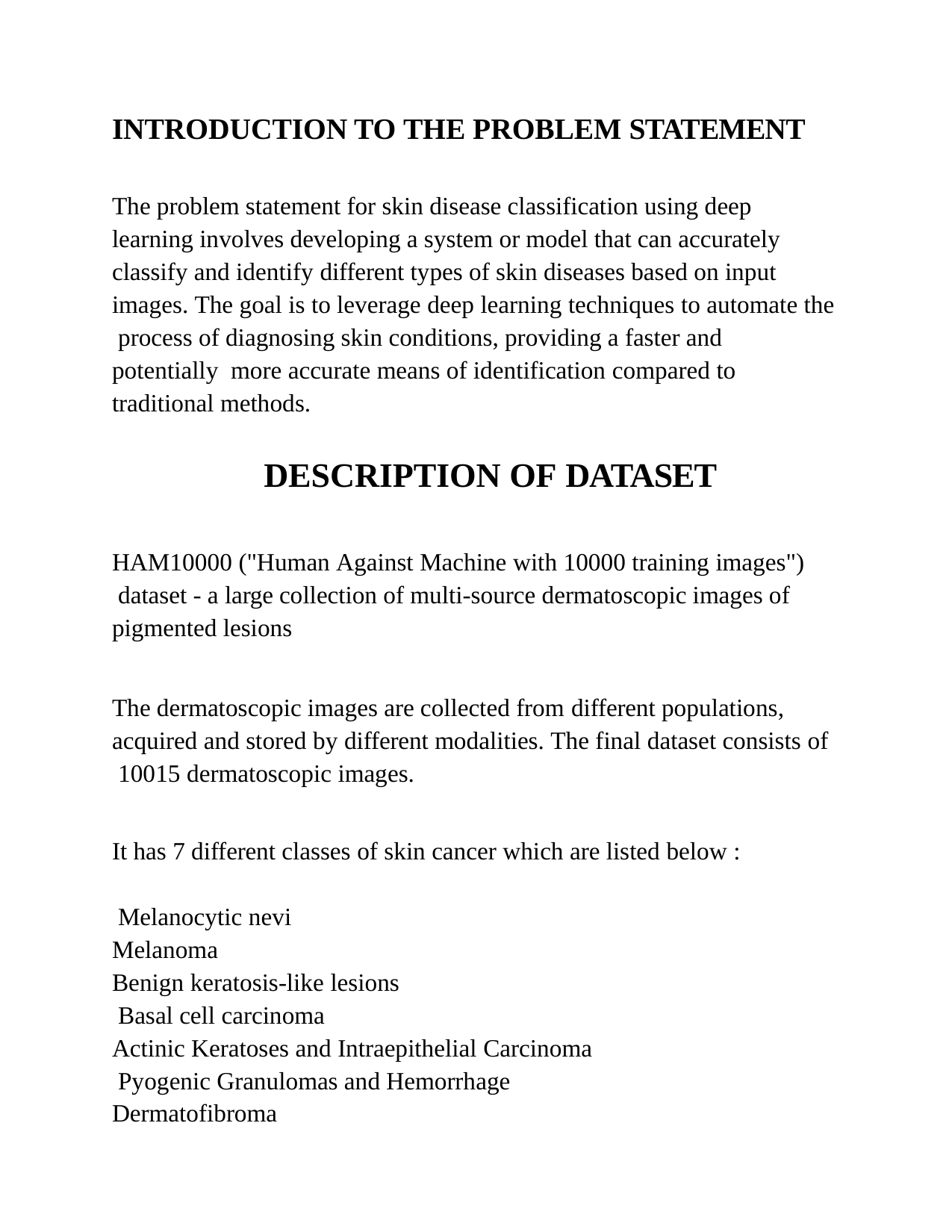

INTRODUCTION TO THE PROBLEM STATEMENT

The problem statement for skin disease classification using deep  learning involves developing a system or model that can accurately  classify and identify different types of skin diseases based on input  images. The goal is to leverage deep learning techniques to automate the  process of diagnosing skin conditions, providing a faster and potentially  more accurate means of identification compared to traditional methods.

DESCRIPTION OF DATASET

HAM10000 ("Human Against Machine with 10000 training images")  dataset - a large collection of multi-source dermatoscopic images of  pigmented lesions

The dermatoscopic images are collected from different populations,  acquired and stored by different modalities. The final dataset consists of  10015 dermatoscopic images.
It has 7 different classes of skin cancer which are listed below :  Melanocytic nevi
Melanoma
Benign keratosis-like lesions  Basal cell carcinoma
Actinic Keratoses and Intraepithelial Carcinoma  Pyogenic Granulomas and Hemorrhage  Dermatofibroma